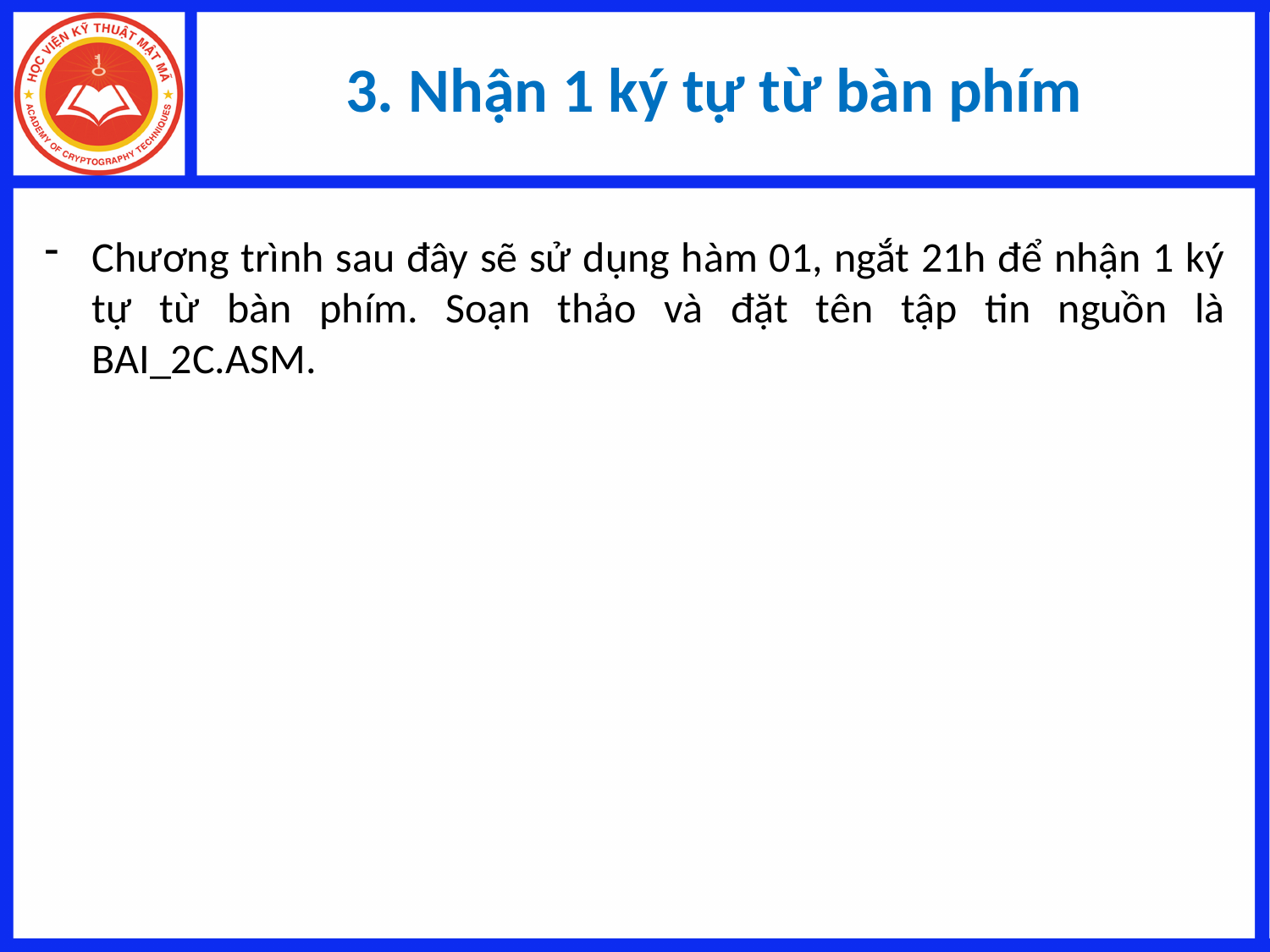

# 3. Nhận 1 ký tự từ bàn phím
Chương trình sau đây sẽ sử dụng hàm 01, ngắt 21h để nhận 1 ký tự từ bàn phím. Soạn thảo và đặt tên tập tin nguồn là BAI_2C.ASM.